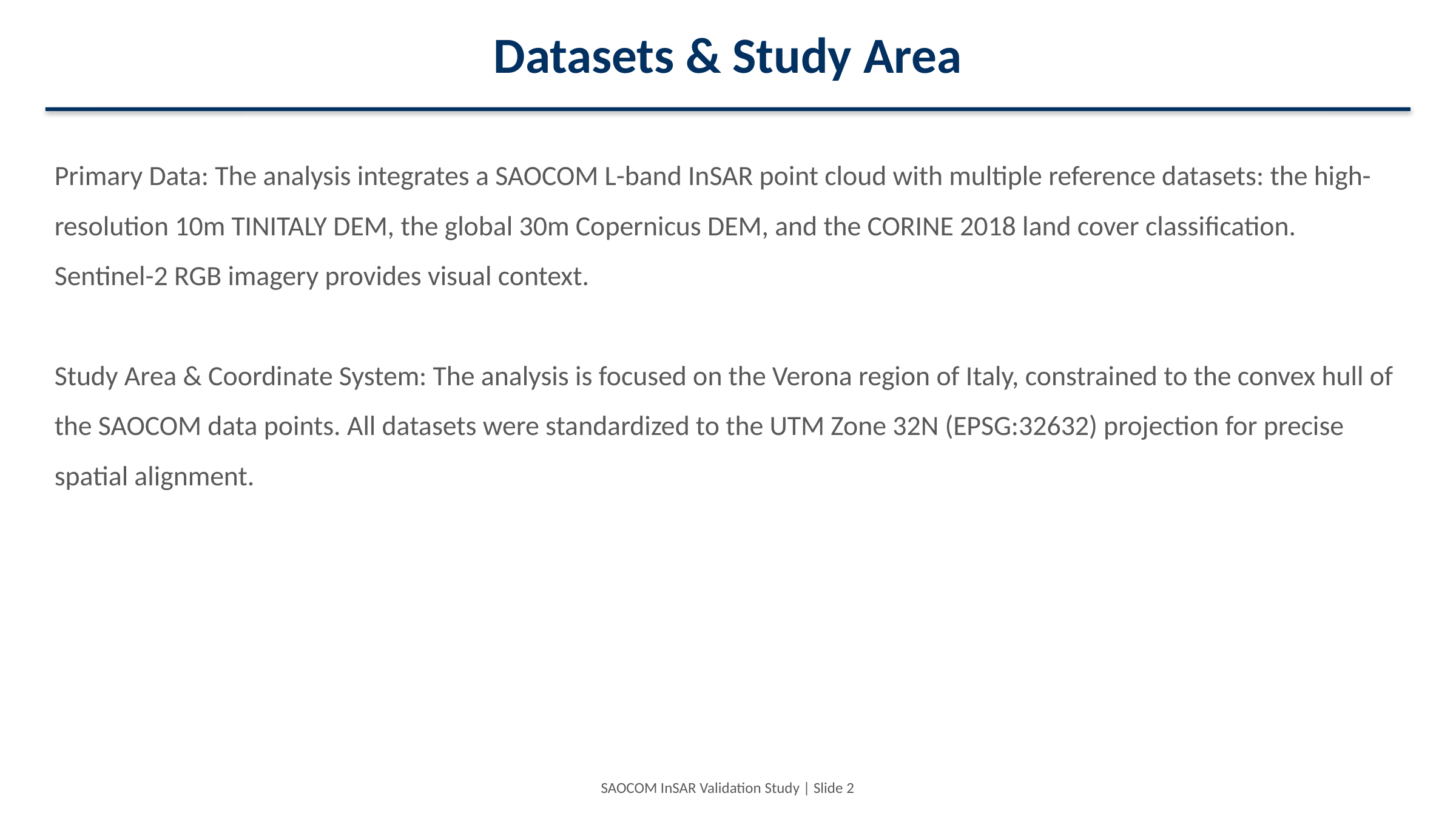

Datasets & Study Area

Primary Data: The analysis integrates a SAOCOM L-band InSAR point cloud with multiple reference datasets: the high-resolution 10m TINITALY DEM, the global 30m Copernicus DEM, and the CORINE 2018 land cover classification. Sentinel-2 RGB imagery provides visual context.
Study Area & Coordinate System: The analysis is focused on the Verona region of Italy, constrained to the convex hull of the SAOCOM data points. All datasets were standardized to the UTM Zone 32N (EPSG:32632) projection for precise spatial alignment.
SAOCOM InSAR Validation Study | Slide 2